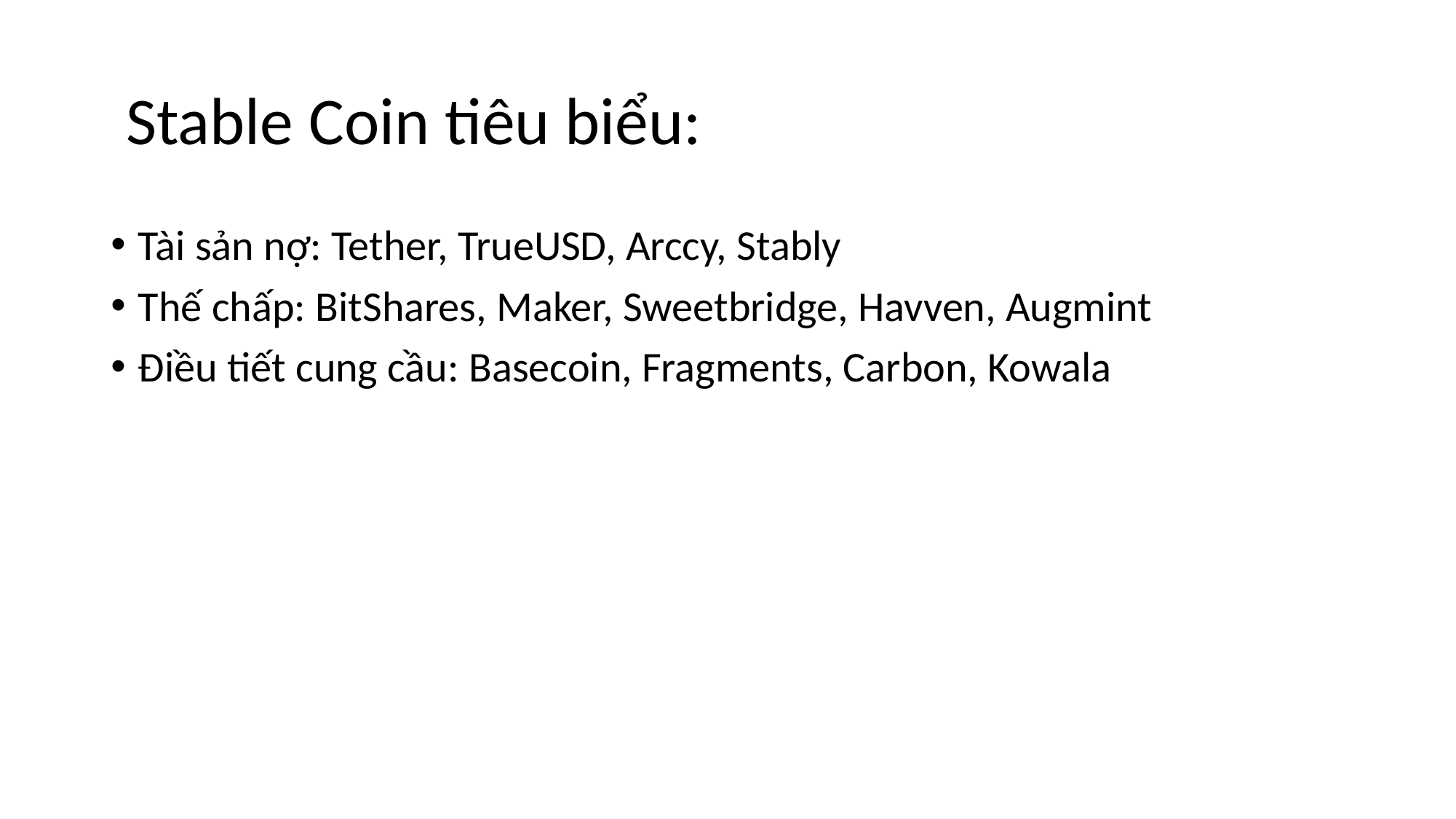

# Stable Coin tiêu biểu:
Tài sản nợ: Tether, TrueUSD, Arccy, Stably
Thế chấp: BitShares, Maker, Sweetbridge, Havven, Augmint
Điều tiết cung cầu: Basecoin, Fragments, Carbon, Kowala